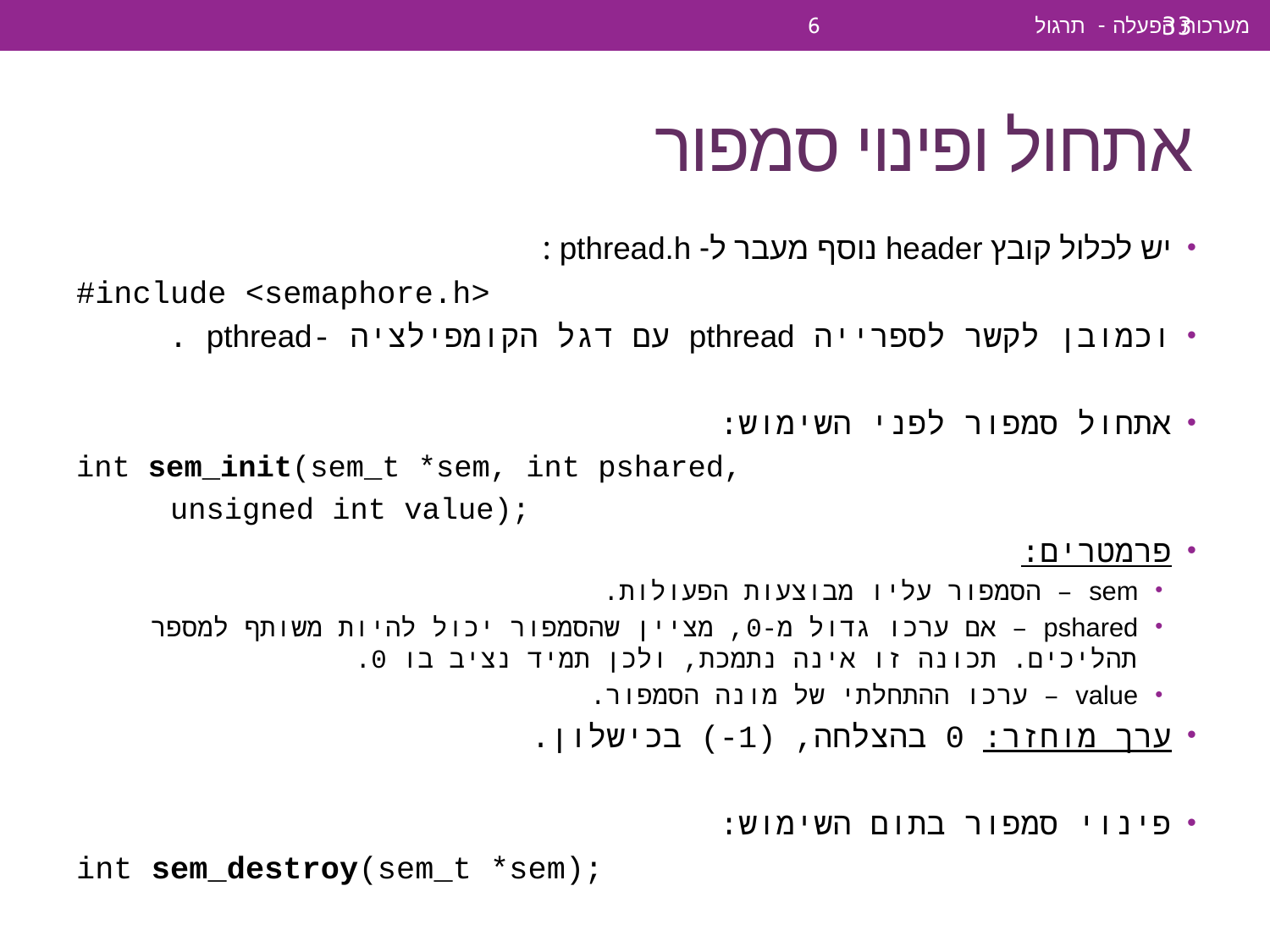

מערכות הפעלה - תרגול 6
33
# אתחול ופינוי סמפור
יש לכלול קובץ header נוסף מעבר ל- pthread.h :
#include <semaphore.h>
וכמובן לקשר לספרייה pthread עם דגל הקומפילציה -pthread .

אתחול סמפור לפני השימוש:
int sem_init(sem_t *sem, int pshared,
	unsigned int value);
פרמטרים:
sem – הסמפור עליו מבוצעות הפעולות.
pshared – אם ערכו גדול מ-0, מציין שהסמפור יכול להיות משותף למספר תהליכים. תכונה זו אינה נתמכת, ולכן תמיד נציב בו 0.
value – ערכו ההתחלתי של מונה הסמפור.
ערך מוחזר: 0 בהצלחה, (1-) בכישלון.

פינוי סמפור בתום השימוש:
int sem_destroy(sem_t *sem);